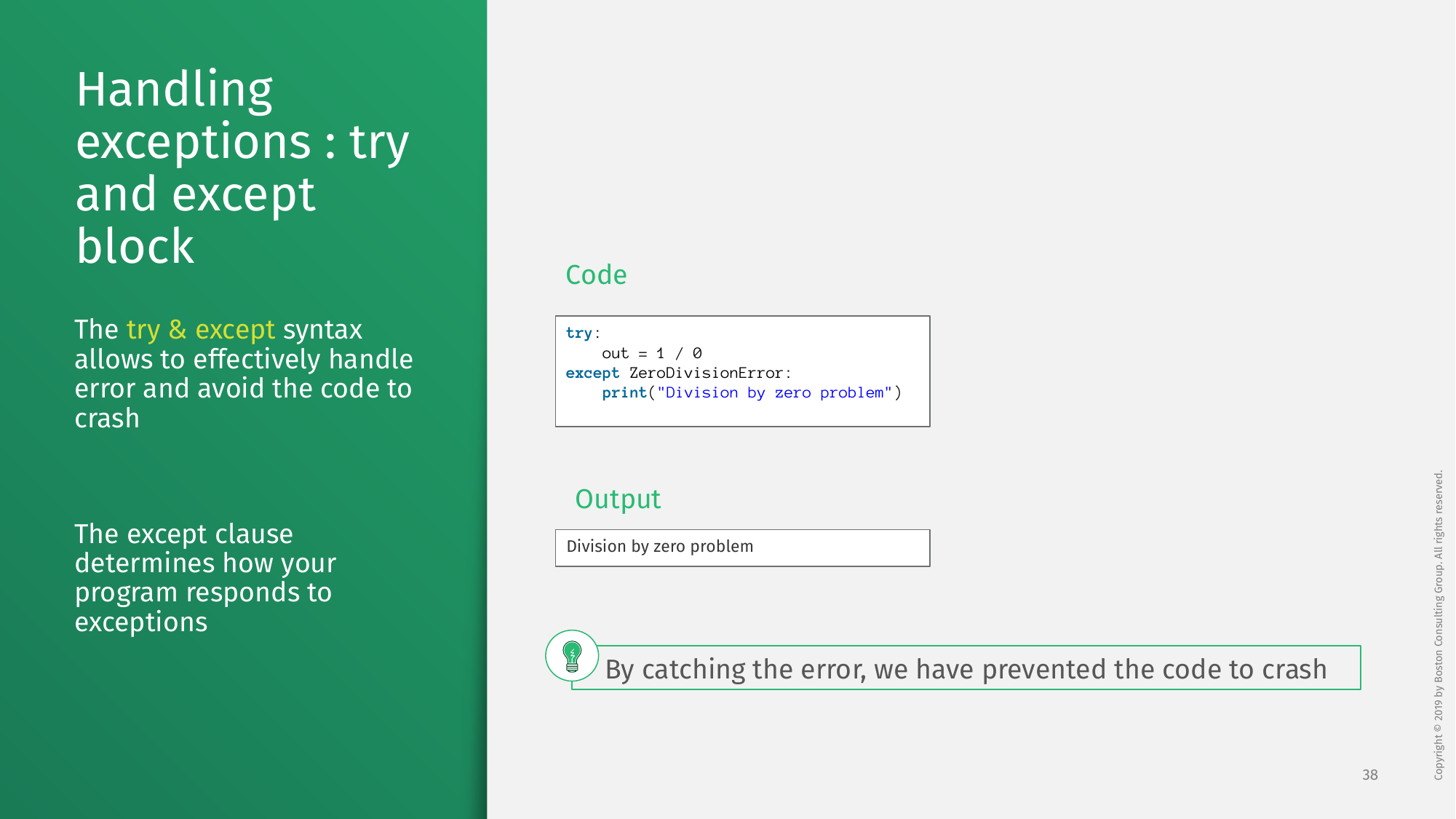

# Handling exceptions : try and except block

The try & except syntax allows to effectively handle error and avoid the code to crash

The except clause determines how your program responds to exceptions
Code
try:
    out = 1 / 0
except ZeroDivisionError:
    print("Division by zero problem")
Output

Division by zero problem

   By catching the error, we have prevented the code to crash